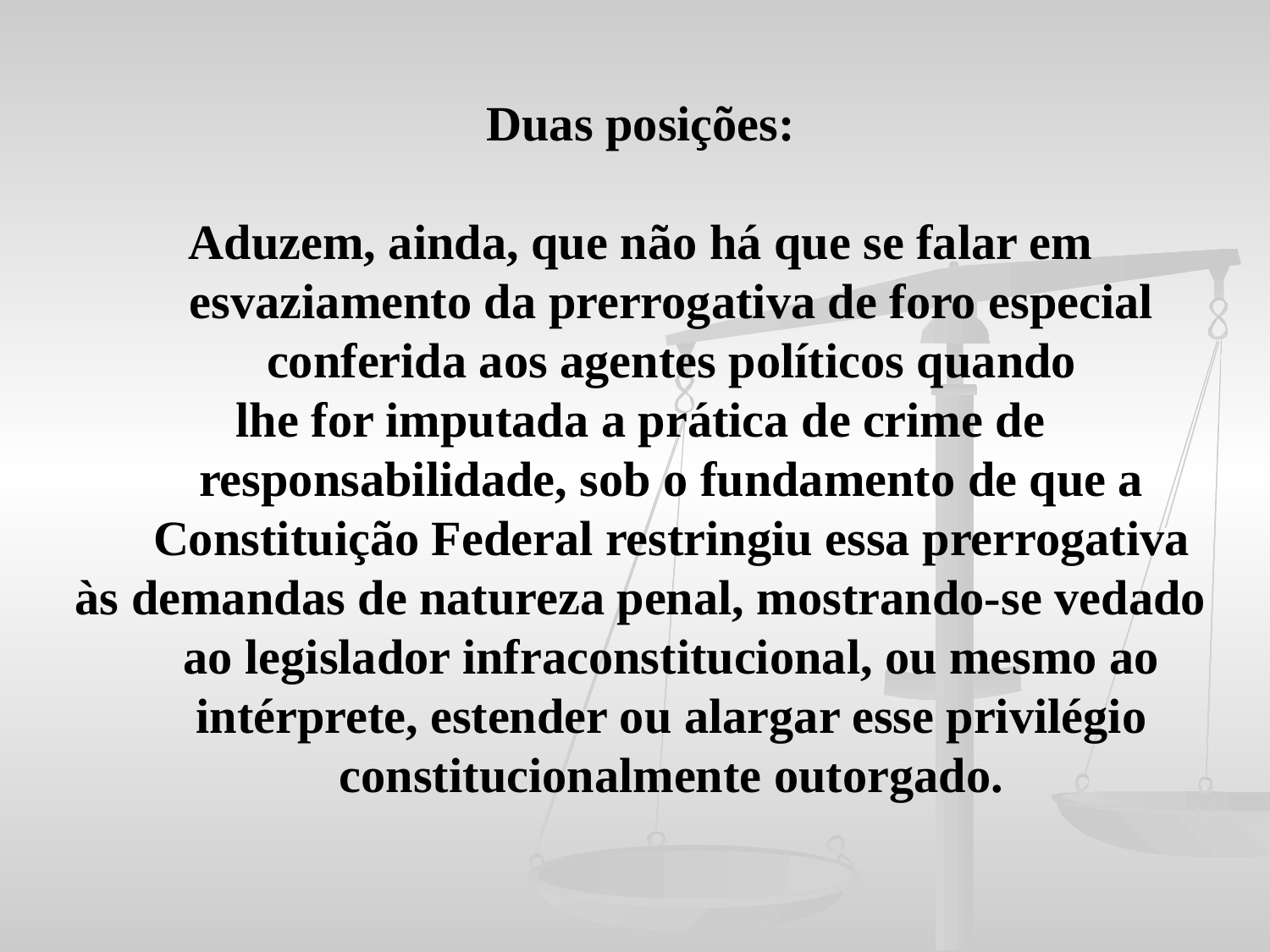

Duas posições:

Aduzem, ainda, que não há que se falar em esvaziamento da prerrogativa de foro especial conferida aos agentes políticos quando
lhe for imputada a prática de crime de responsabilidade, sob o fundamento de que a Constituição Federal restringiu essa prerrogativa
às demandas de natureza penal, mostrando-se vedado ao legislador infraconstitucional, ou mesmo ao intérprete, estender ou alargar esse privilégio constitucionalmente outorgado.